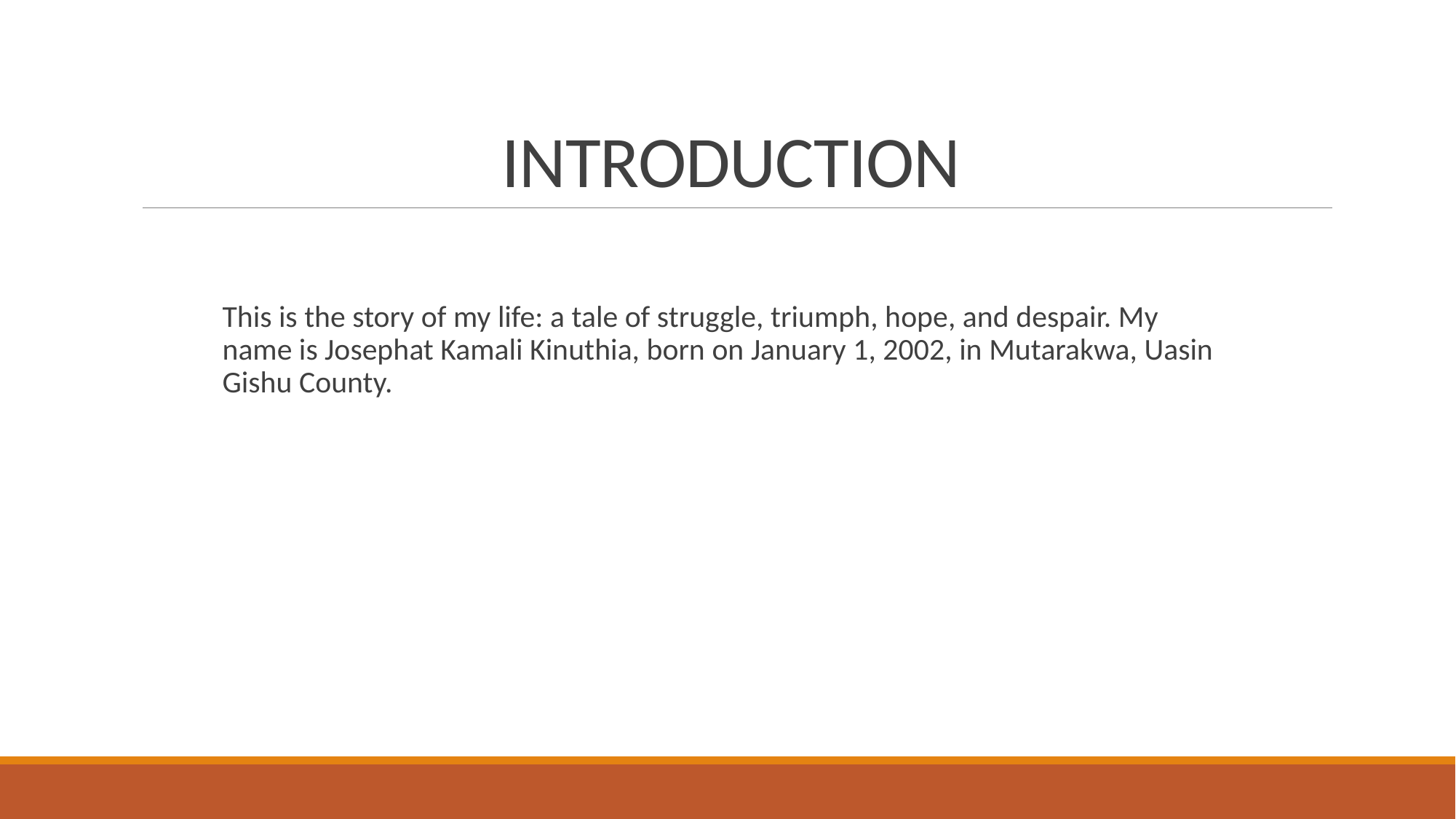

# INTRODUCTION
This is the story of my life: a tale of struggle, triumph, hope, and despair. My name is Josephat Kamali Kinuthia, born on January 1, 2002, in Mutarakwa, Uasin Gishu County.